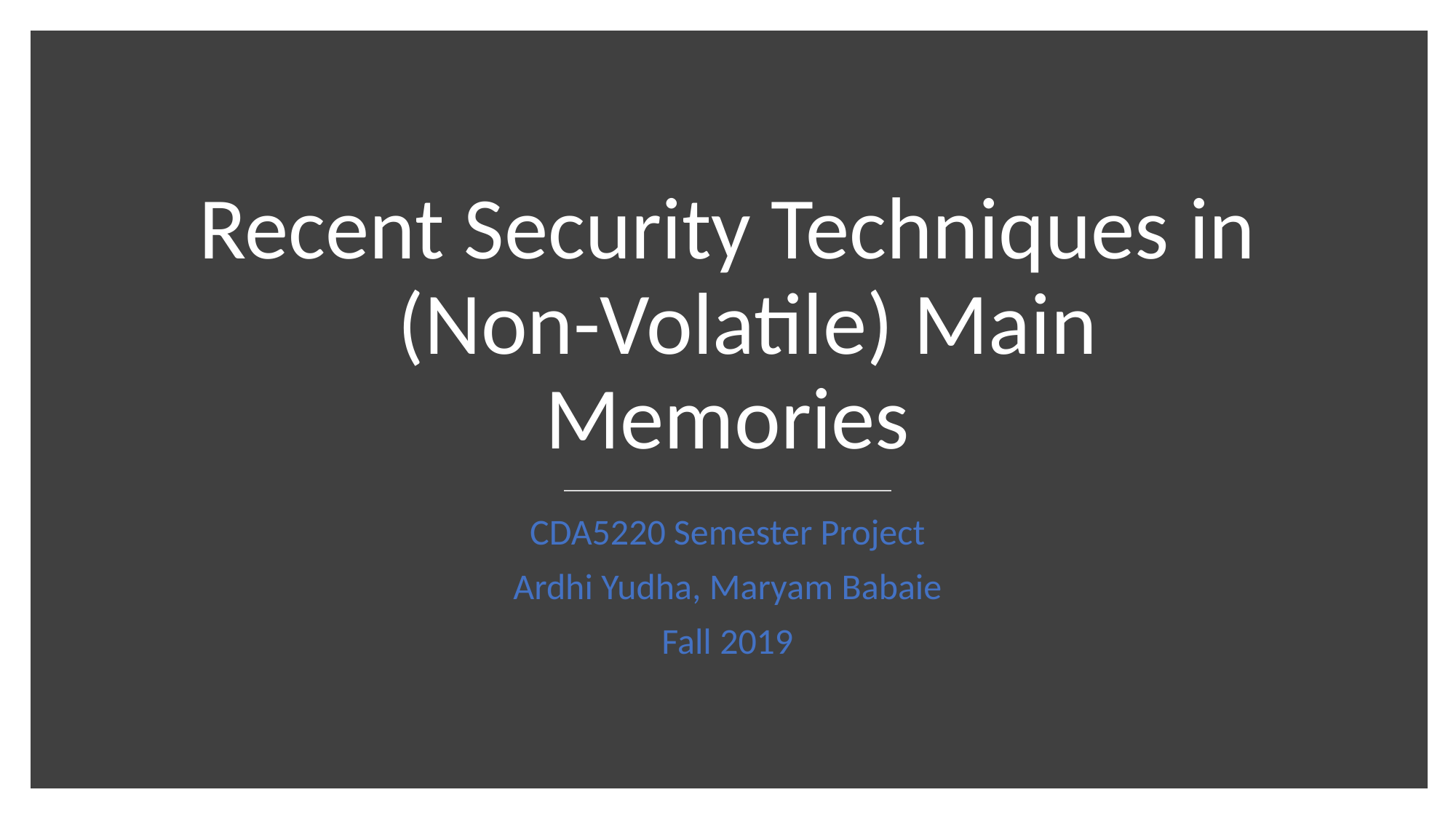

# Recent Security Techniques in   (Non-Volatile) Main Memories
CDA5220 Semester Project
Ardhi Yudha, Maryam Babaie
Fall 2019